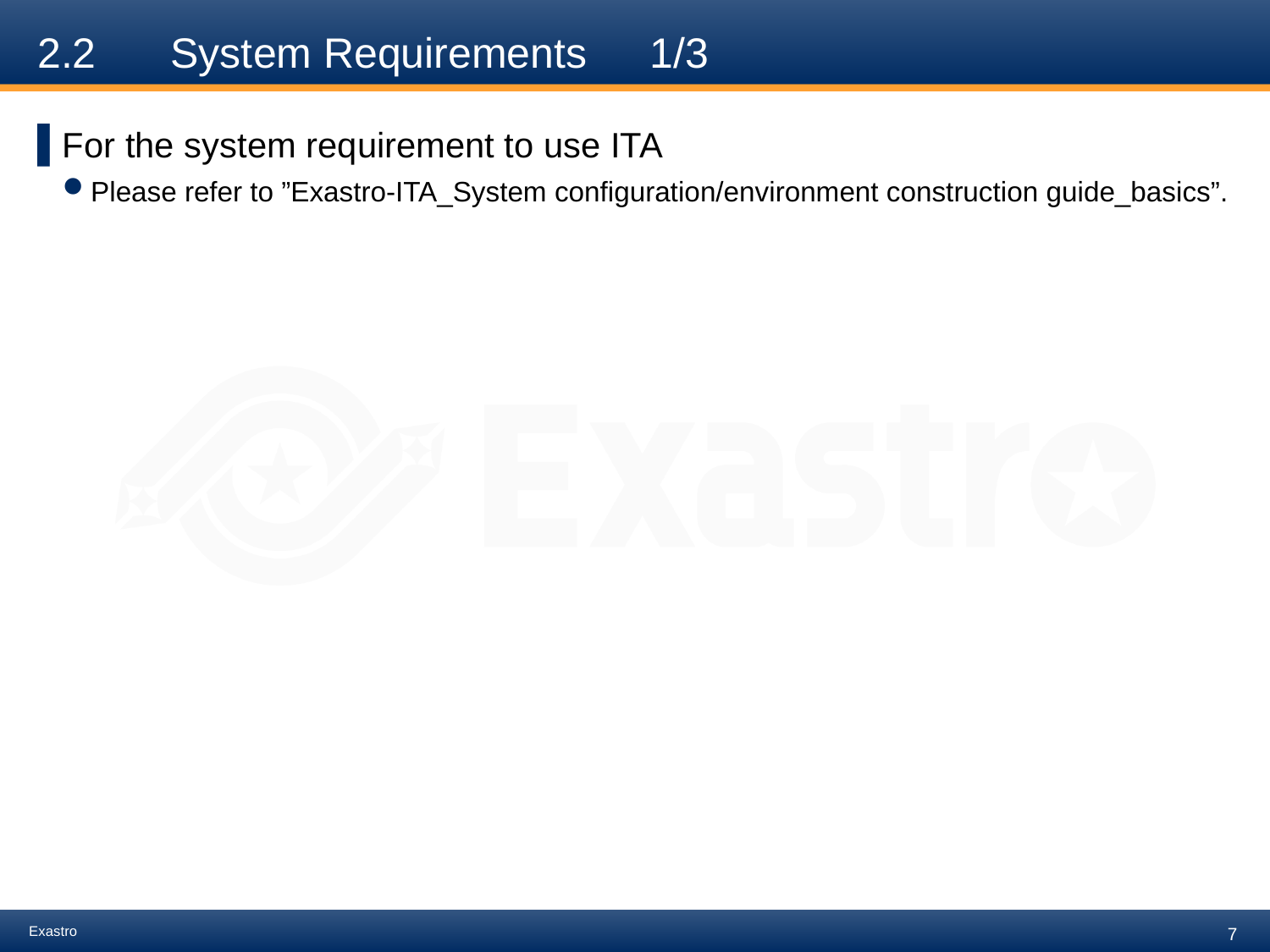

# 2.2　 System Requirements　1/3
For the system requirement to use ITA
Please refer to ”Exastro-ITA_System configuration/environment construction guide_basics”.